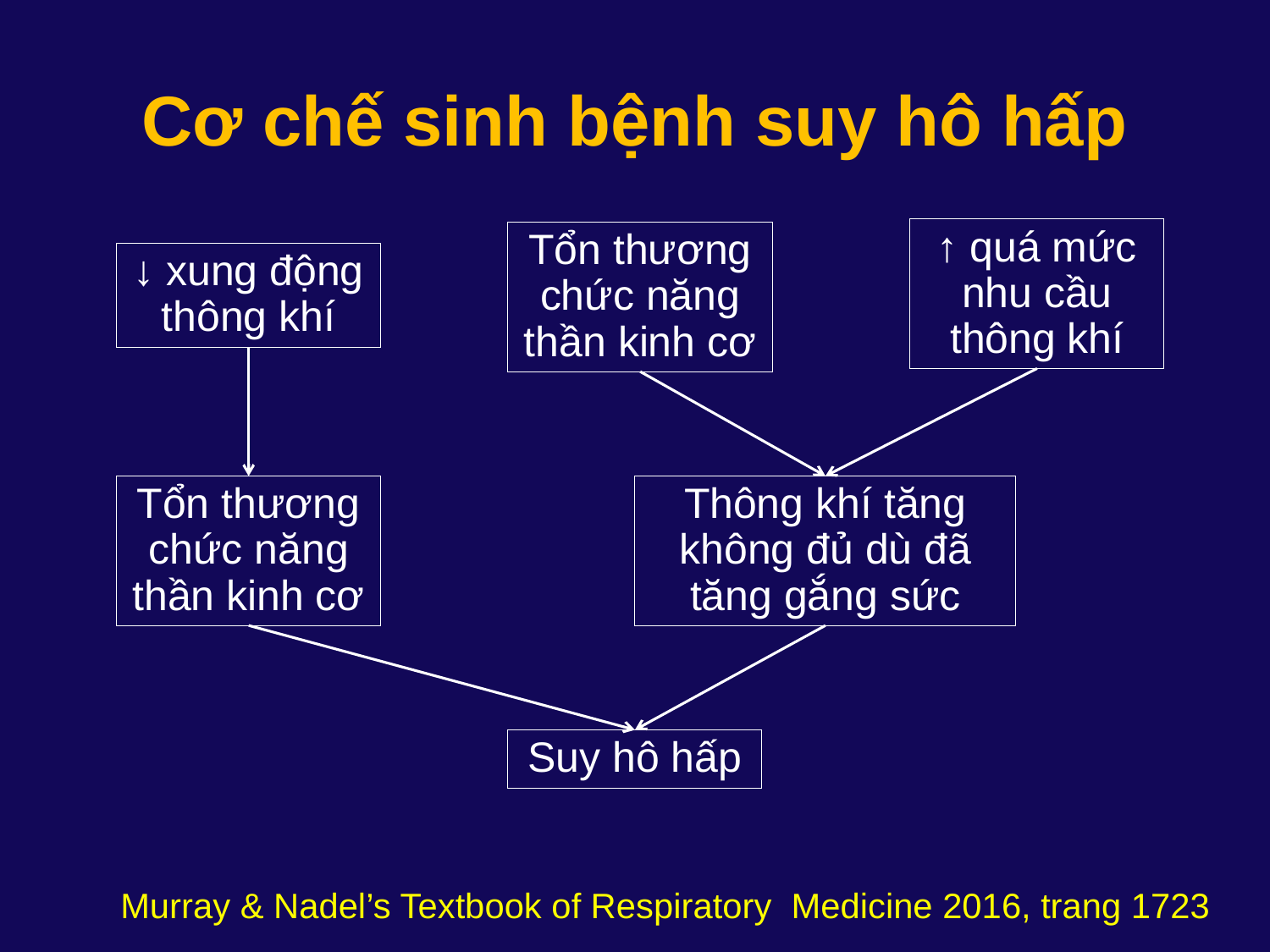

# Cơ chế sinh bệnh suy hô hấp
↑ quá mức nhu cầu thông khí
Tổn thương chức năng thần kinh cơ
↓ xung động thông khí
Tổn thương chức năng thần kinh cơ
Thông khí tăng không đủ dù đã tăng gắng sức
Suy hô hấp
Murray & Nadel’s Textbook of Respiratory  Medicine 2016, trang 1723